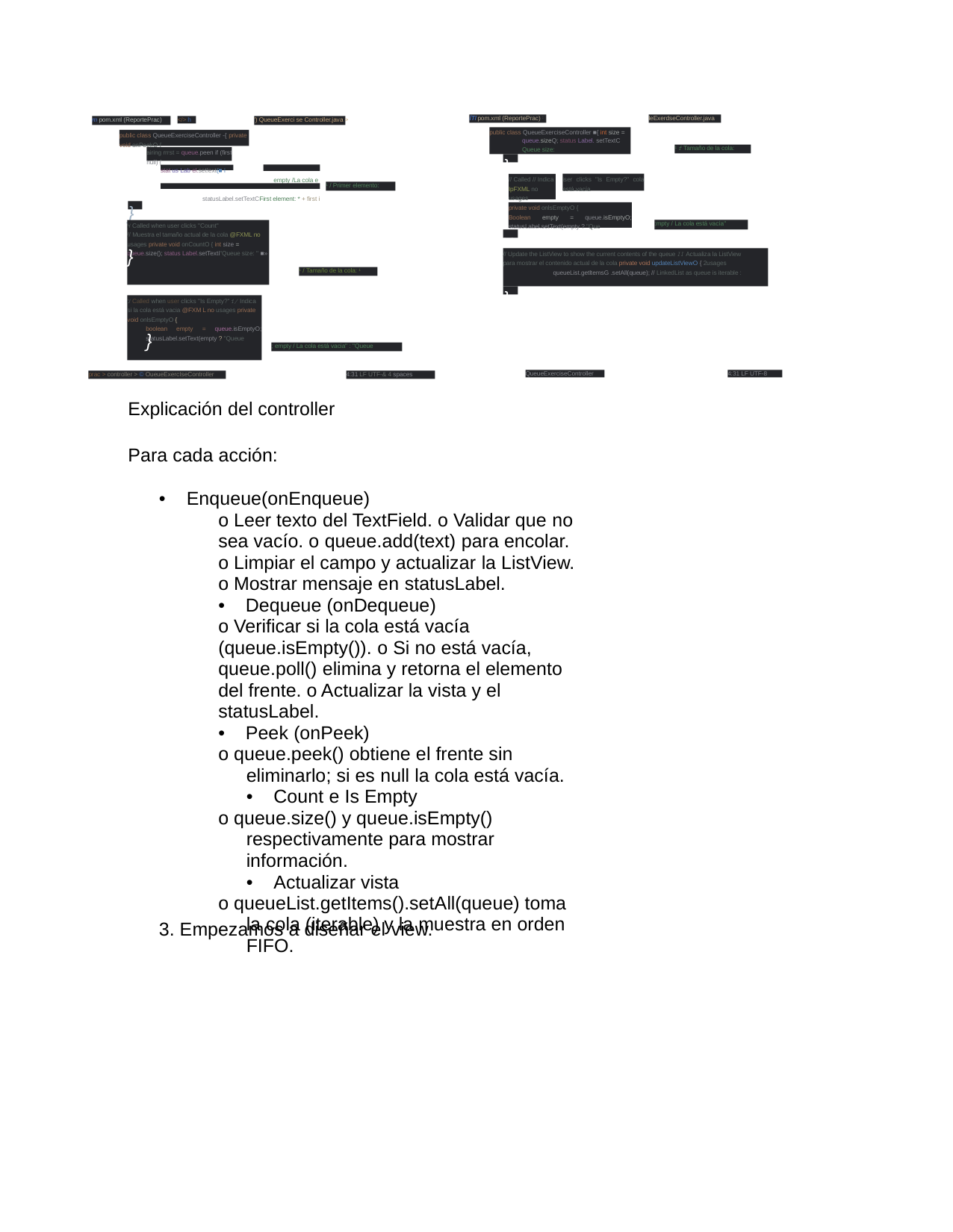

ÍTl pom.xml (ReportePrac) :
leExerdseController.java
m pom.xml (ReportePrac)
</> h
') QueueExerci se Controller.java >
public class QueueExerciseController ■{ int size = queue.sizeQ; status Label. setTextC Queue size:
public class QueueExerciseController -{ private void onPeekO {
1 f Tamaño de la cola:
airing rrrst = queue.peen if (first null) {
}
stat us Lab el.set!ext(■ i
empty /La cola e
iser clicks "Is Empty?" cola está vacía
// Called // Indica IpFXML no usages
1 / Primer elemento:
statusLabel.setTextCFirst element: * + first i
}
private void onlsEmptyO {
Boolean empty = queue.isEmptyO; statusLabel.setText(empty ? "Que
H Called when user clicks "Count"
// Muestra el tamaño actual de la cola @FXML no usages private void onCountO { int size = queue.size(); status Label.setTexti"Queue size: " ■»
}
:mpty / La cola está vacía"
y
// Update the ListView to show the current contents of the queue II Actualiza la ListView para mostrar el contenido actual de la cola private void updateListViewO { 2usages
queueList.getltemsG .setAll(queue); // LinkedList as queue is iterable :
1 / Tamaño de la cola: 1
}
U Called when user clicks "Is Empty?" 1/ Indica si la cola está vacia @FXM L no usages private void onlsEmptyO {
boolean empty = queue.isEmptyO; statusLabel.setText(empty ? "Queue
}
; empty / La cola está vacia" : "Queue
QueueExerciseController
4:31 LF UTF-8
prac > controller > © OueueExercIseController
4:31 LF UTF-& 4 spaces
Explicación del controller
Para cada acción:
•    Enqueue(onEnqueue)
o Leer texto del TextField. o Validar que no sea vacío. o queue.add(text) para encolar. o Limpiar el campo y actualizar la ListView. o Mostrar mensaje en statusLabel.
•    Dequeue (onDequeue)
o Verificar si la cola está vacía (queue.isEmpty()). o Si no está vacía, queue.poll() elimina y retorna el elemento del frente. o Actualizar la vista y el statusLabel.
•    Peek (onPeek)
o queue.peek() obtiene el frente sin eliminarlo; si es null la cola está vacía.
•    Count e Is Empty
o queue.size() y queue.isEmpty() respectivamente para mostrar información.
•    Actualizar vista
o queueList.getItems().setAll(queue) toma la cola (iterable) y la muestra en orden FIFO.
3. Empezamos a diseñar el view.